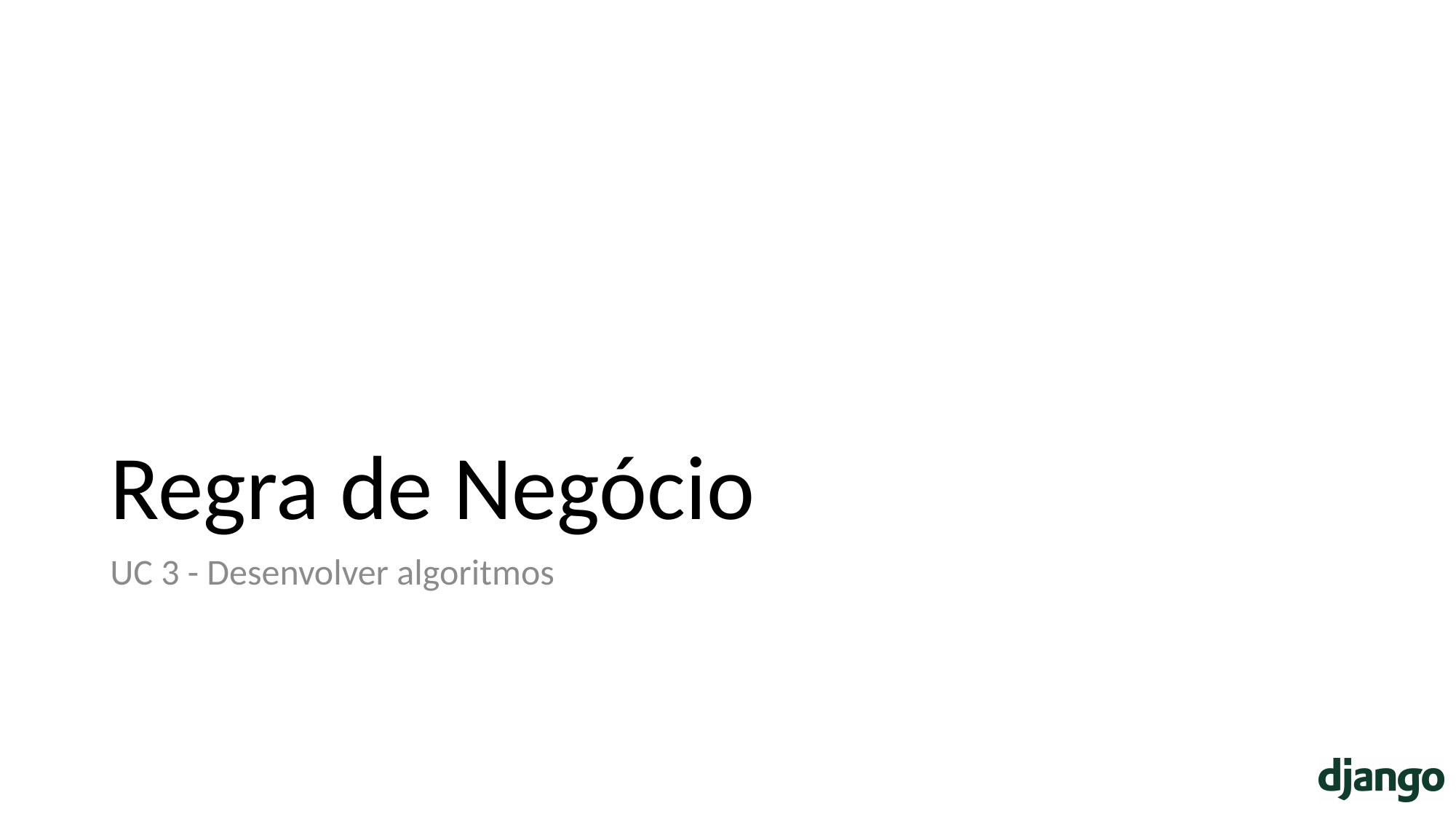

# Regra de Negócio
UC 3 - Desenvolver algoritmos